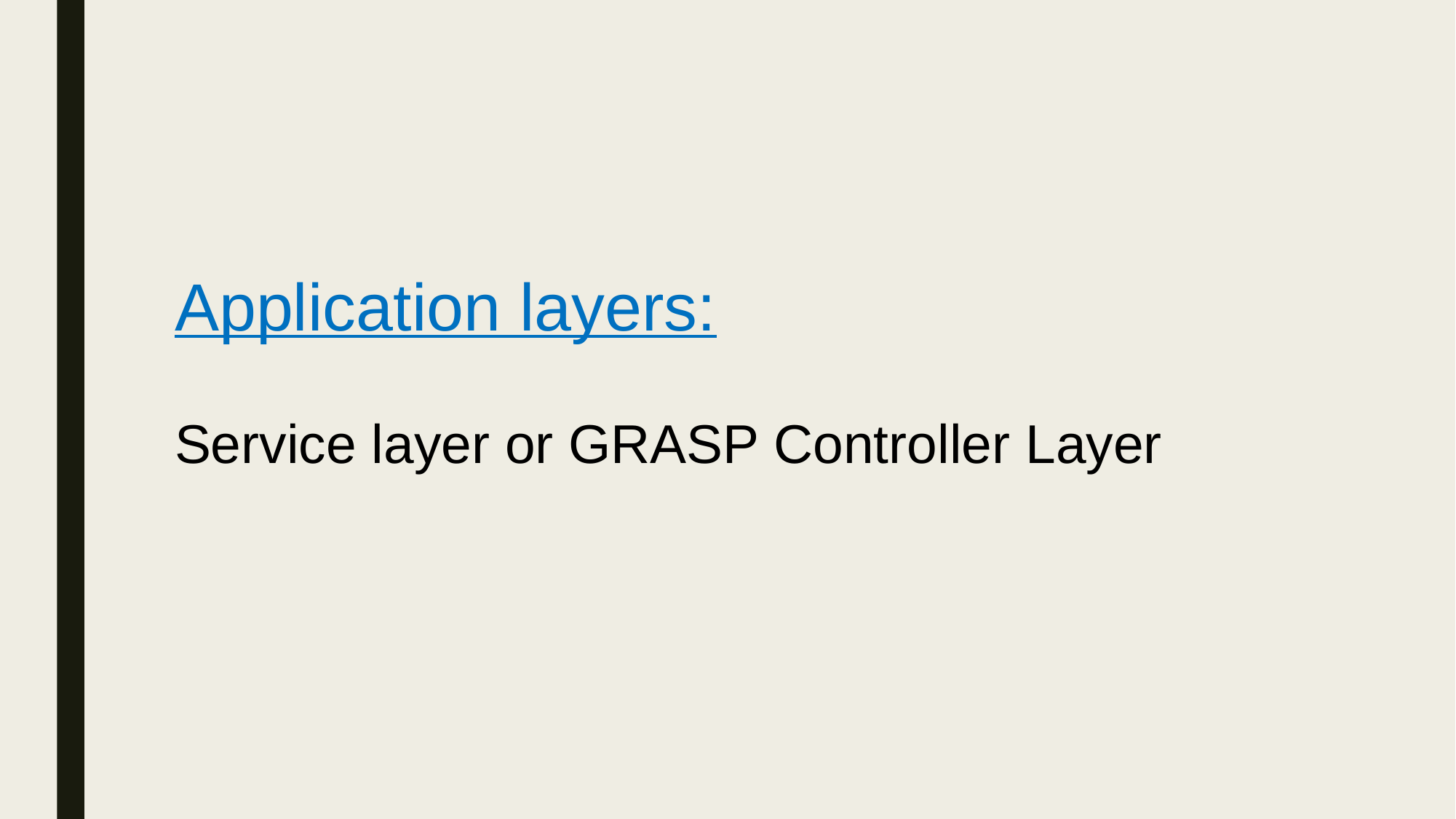

# Application layers: Service layer or GRASP Controller Layer